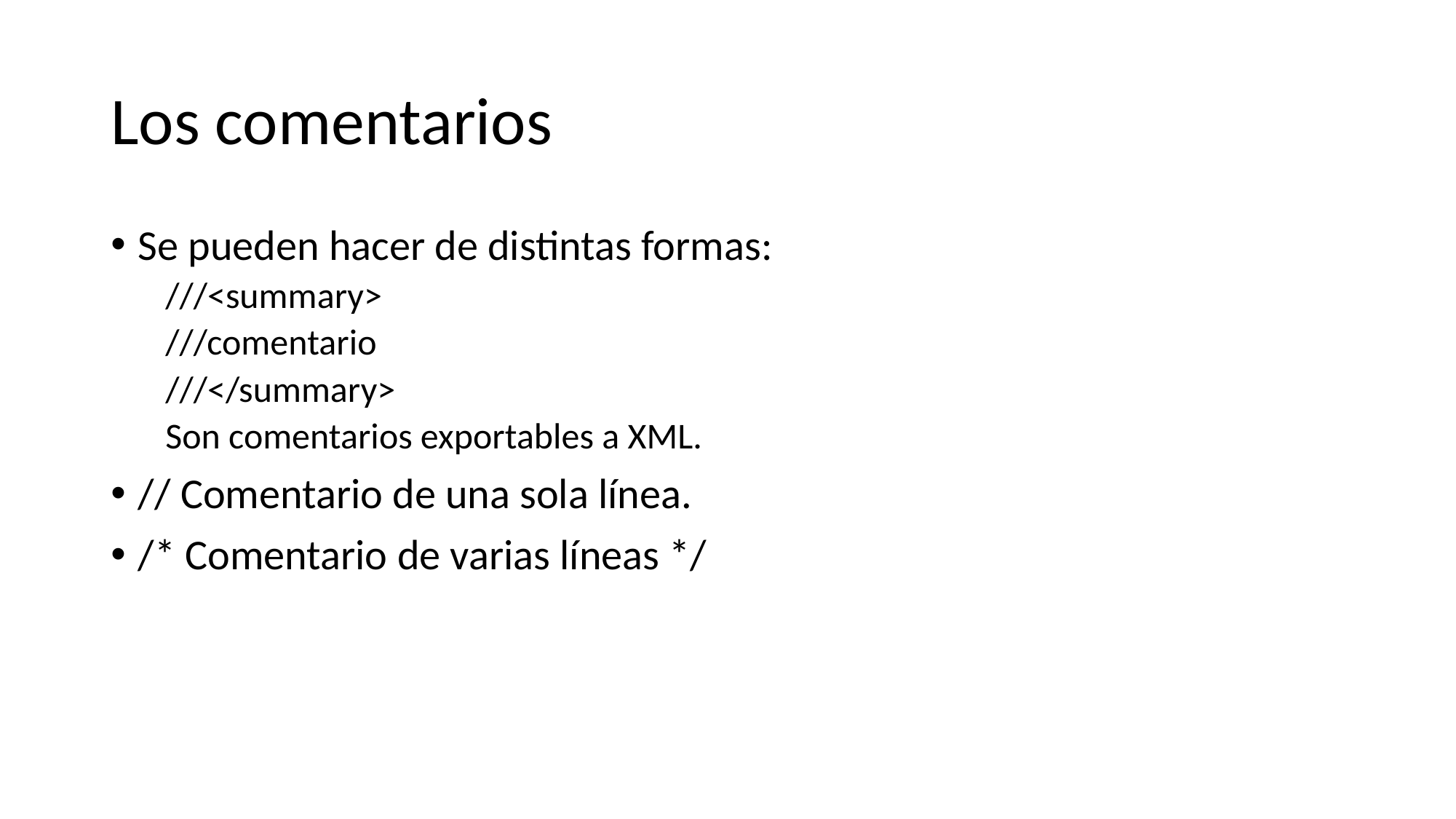

# Los comentarios
Se pueden hacer de distintas formas:
///<summary>
///comentario
///</summary>
Son comentarios exportables a XML.
// Comentario de una sola línea.
/* Comentario de varias líneas */